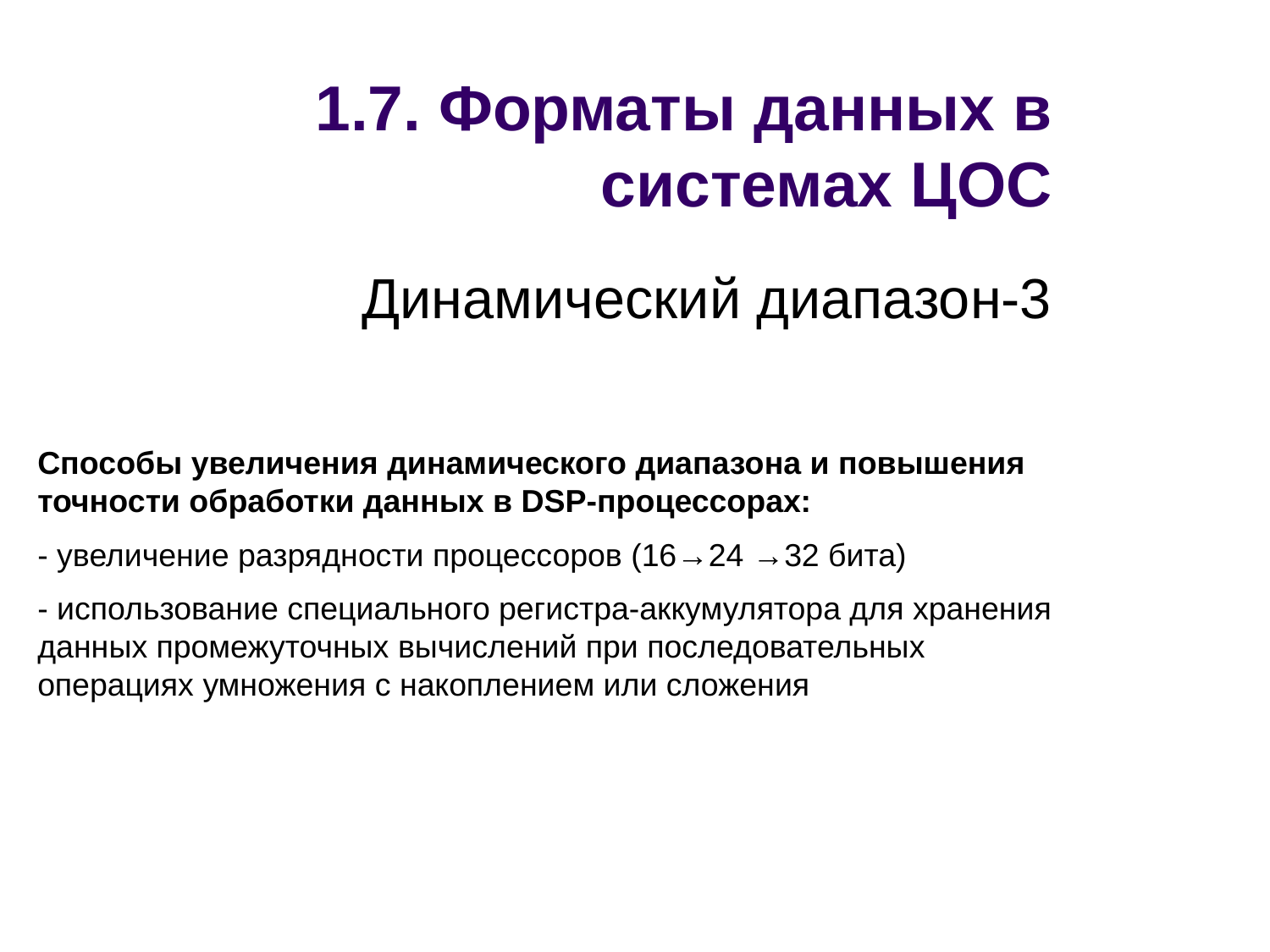

# 1.7. Форматы данных в системах ЦОС

Динамический диапазон-3

Способы увеличения динамического диапазона и повышения точности обработки данных в DSP-процессорах:
- увеличение разрядности процессоров (16→24 →32 бита)
- использование специального регистра-аккумулятора для хранения данных промежуточных вычислений при последовательных операциях умножения с накоплением или сложения